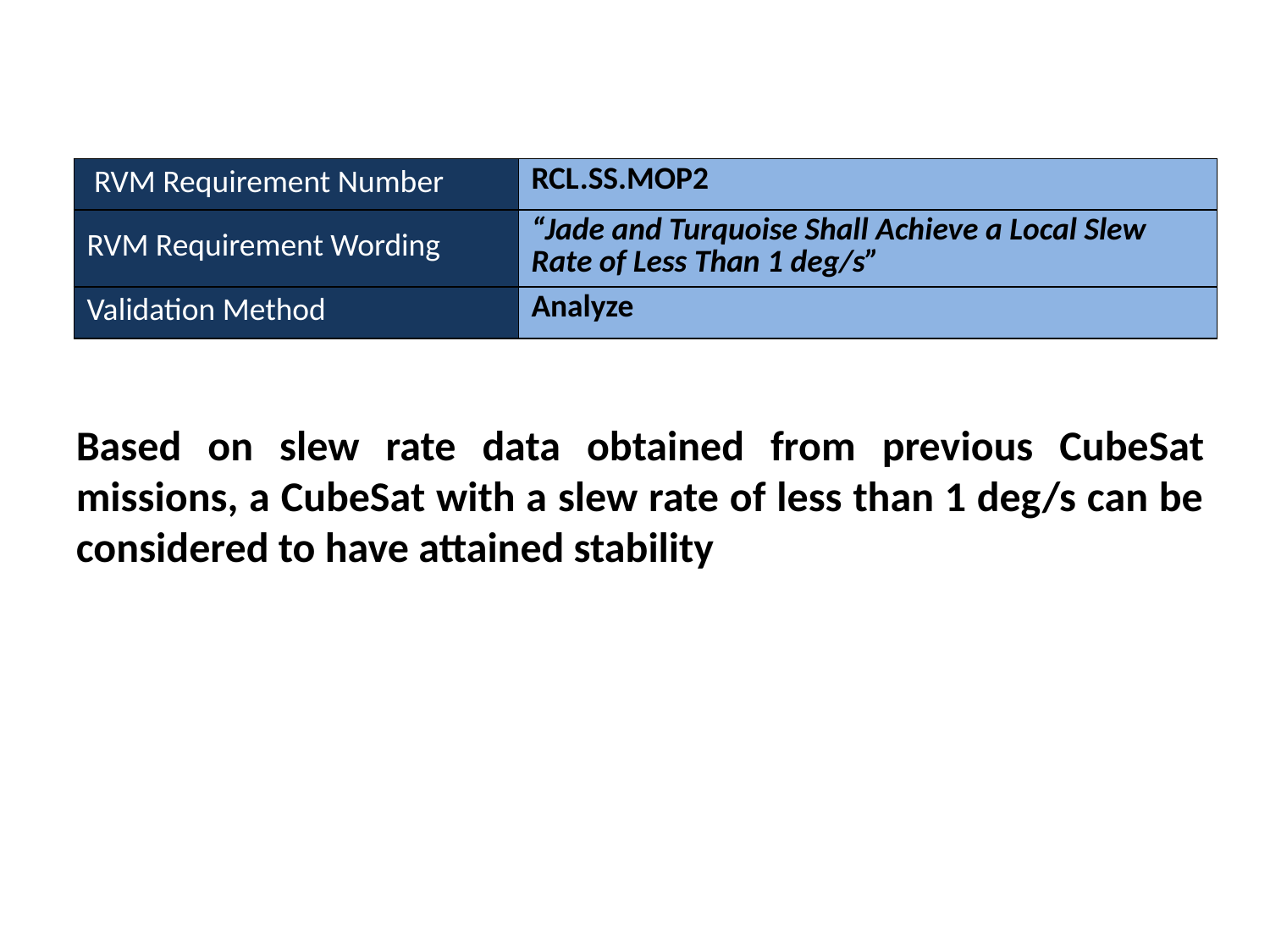

| RVM Requirement Number | RCL.SS.MOP2 |
| --- | --- |
| RVM Requirement Wording | “Jade and Turquoise Shall Achieve a Local Slew Rate of Less Than 1 deg/s” |
| Validation Method | Analyze |
Based on slew rate data obtained from previous CubeSat missions, a CubeSat with a slew rate of less than 1 deg/s can be considered to have attained stability